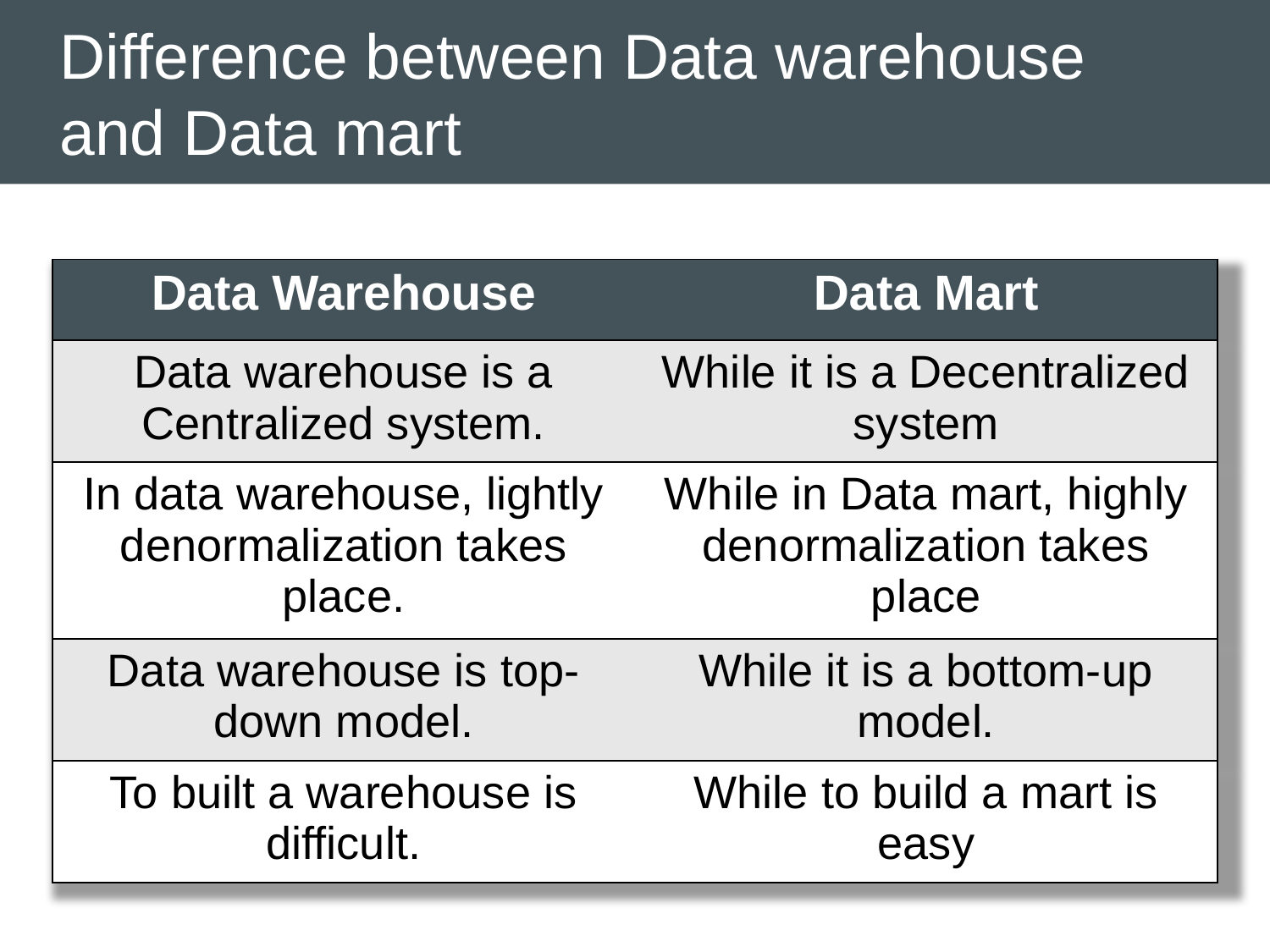

# Difference between Data warehouse and Data mart
| Data Warehouse | Data Mart |
| --- | --- |
| Data warehouse is a Centralized system. | While it is a Decentralized system |
| In data warehouse, lightly denormalization takes place. | While in Data mart, highly denormalization takes place |
| Data warehouse is top-down model. | While it is a bottom-up model. |
| To built a warehouse is difficult. | While to build a mart is easy |